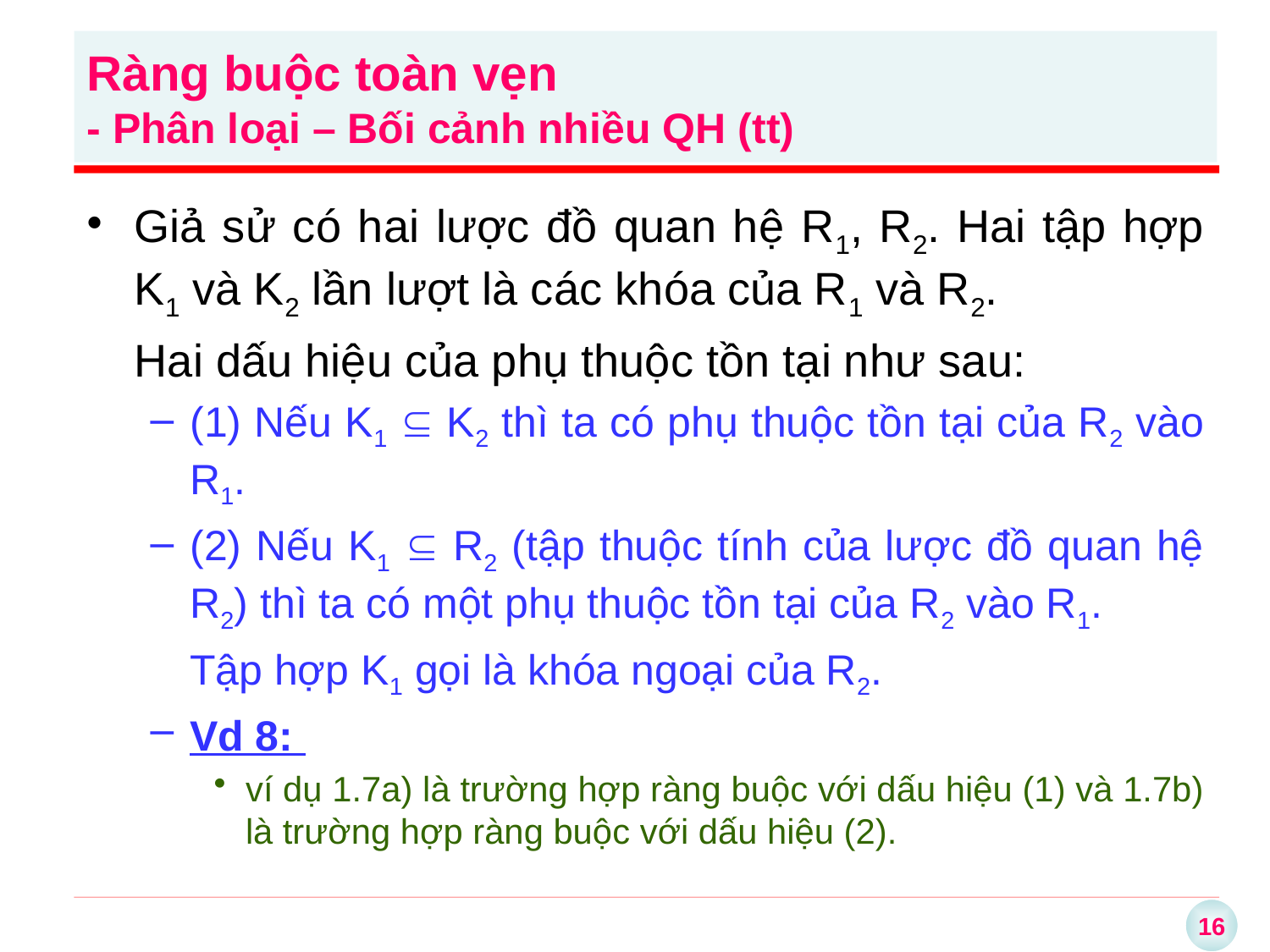

Ràng buộc toàn vẹn
- Phân loại – Bối cảnh nhiều QH (tt)
Giả sử có hai lược đồ quan hệ R1, R2. Hai tập hợp K1 và K2 lần lượt là các khóa của R1 và R2.
	Hai dấu hiệu của phụ thuộc tồn tại như sau:
(1) Nếu K1 ⊆ K2 thì ta có phụ thuộc tồn tại của R2 vào R1.
(2) Nếu K1 ⊆ R2 (tập thuộc tính của lược đồ quan hệ R2) thì ta có một phụ thuộc tồn tại của R2 vào R1.
	Tập hợp K1 gọi là khóa ngoại của R2.
Vd 8:
ví dụ 1.7a) là trường hợp ràng buộc với dấu hiệu (1) và 1.7b) là trường hợp ràng buộc với dấu hiệu (2).